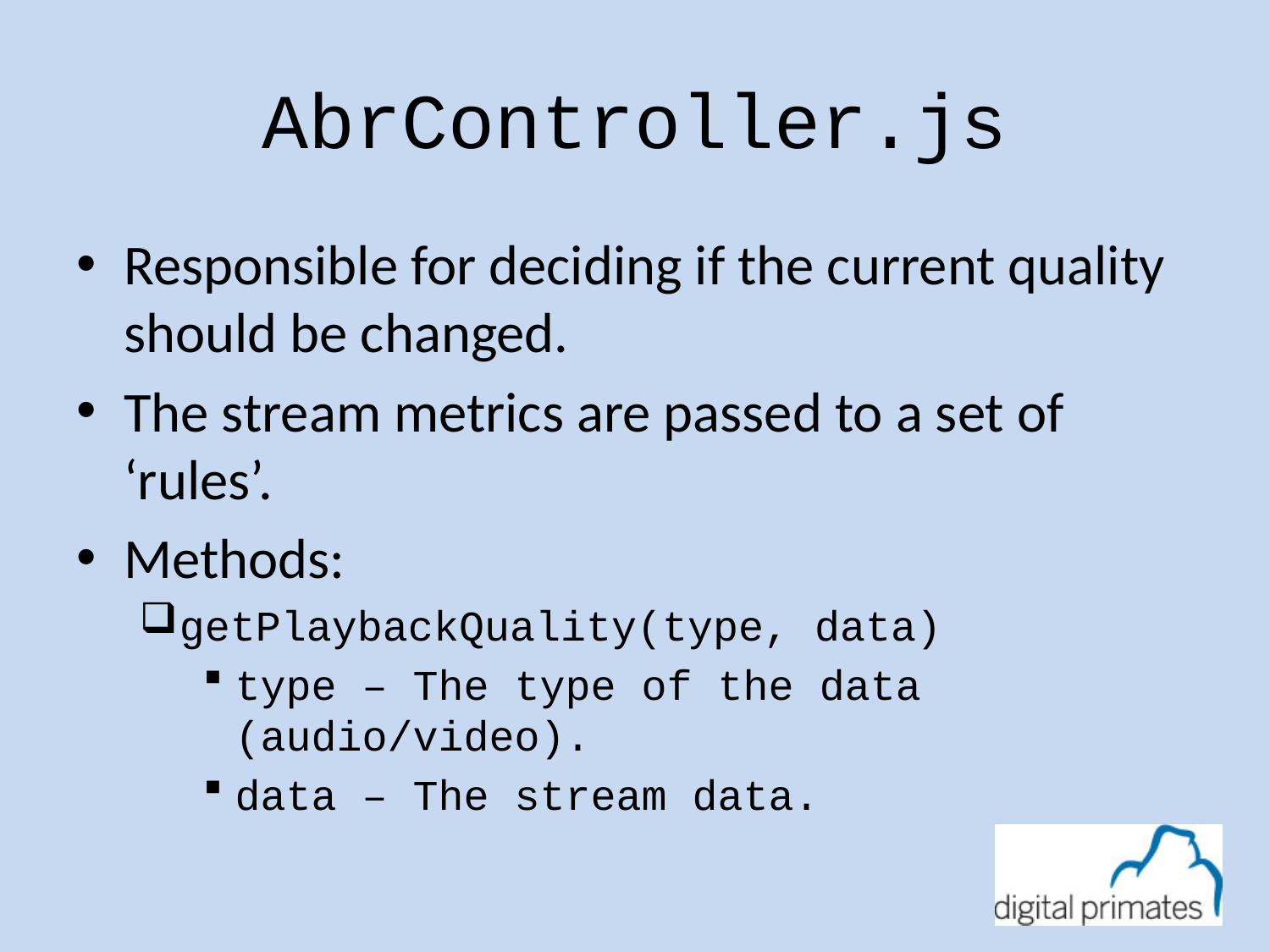

# AbrController.js
Responsible for deciding if the current quality should be changed.
The stream metrics are passed to a set of ‘rules’.
Methods:
getPlaybackQuality(type, data)
type – The type of the data (audio/video).
data – The stream data.